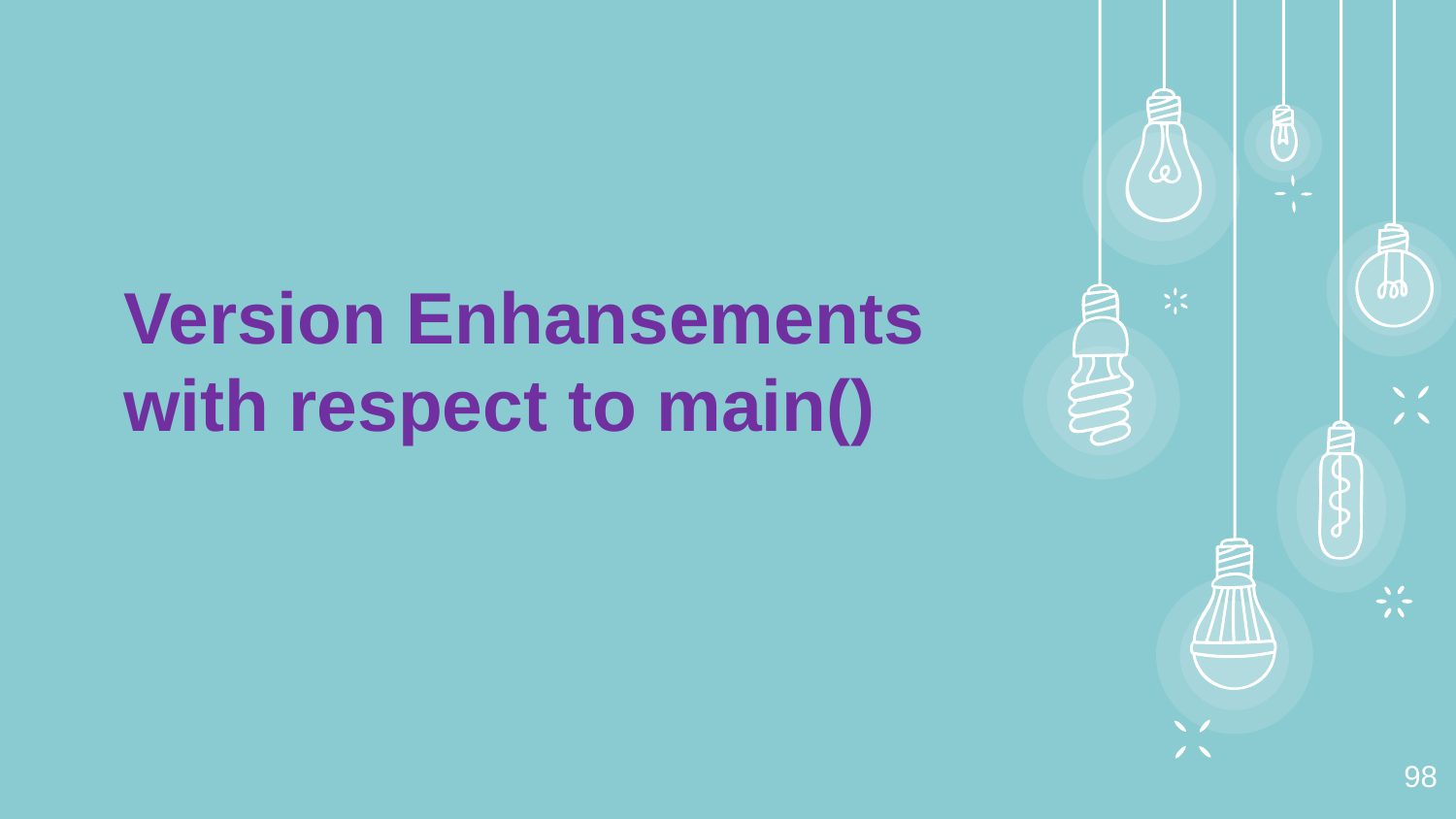

Version Enhansements with respect to main()
98